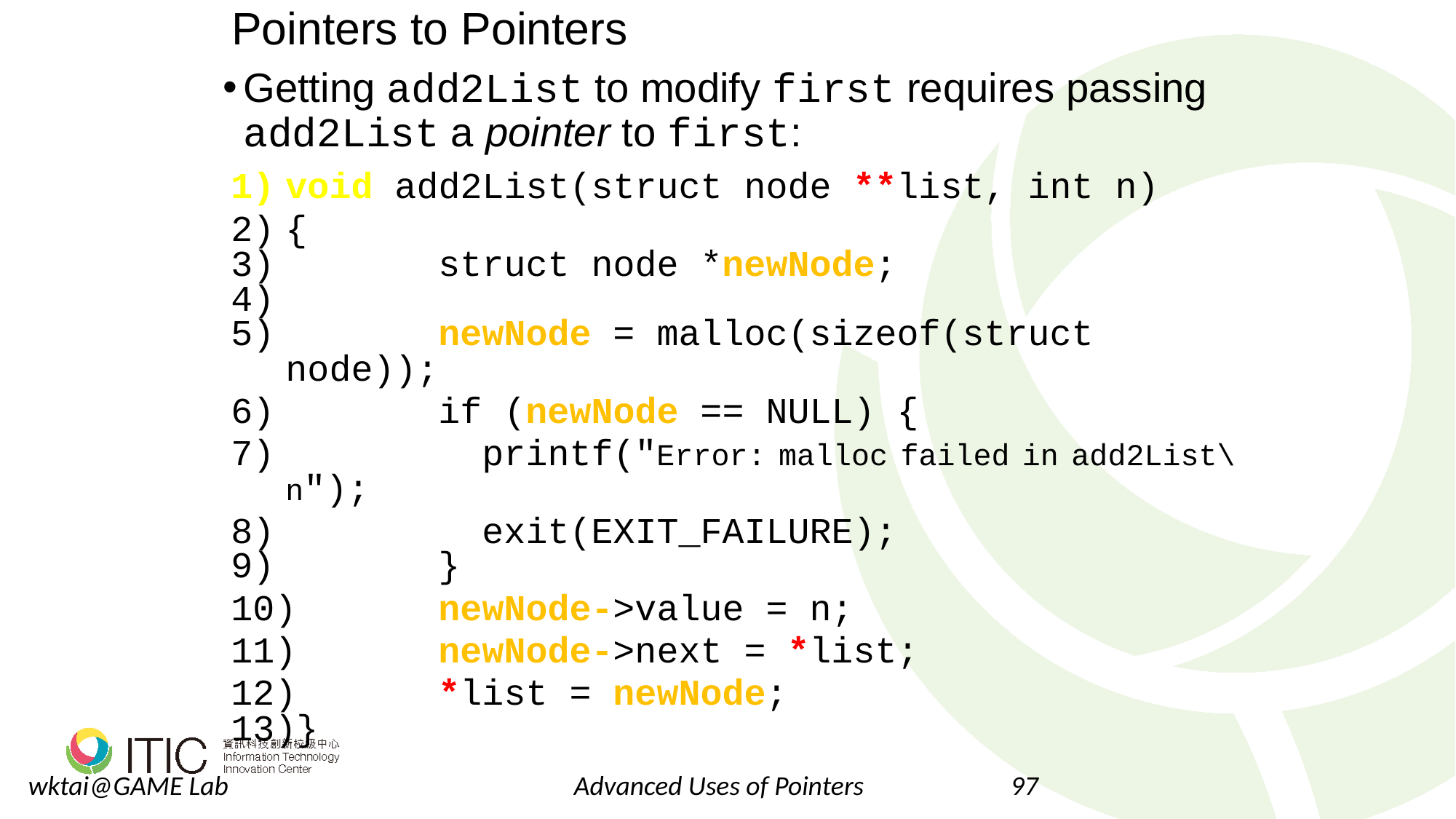

# Pointers to Pointers
Getting add2List to modify first requires passing add2List a pointer to first:
void add2List(struct node **list, int n)
{
	  struct node *newNode;

	  newNode = malloc(sizeof(struct node));
	  if (newNode == NULL) {
	    printf("Error: malloc failed in add2List\n");
	    exit(EXIT_FAILURE);
	  }
	  newNode->value = n;
	  newNode->next = *list;
	  *list = newNode;
}